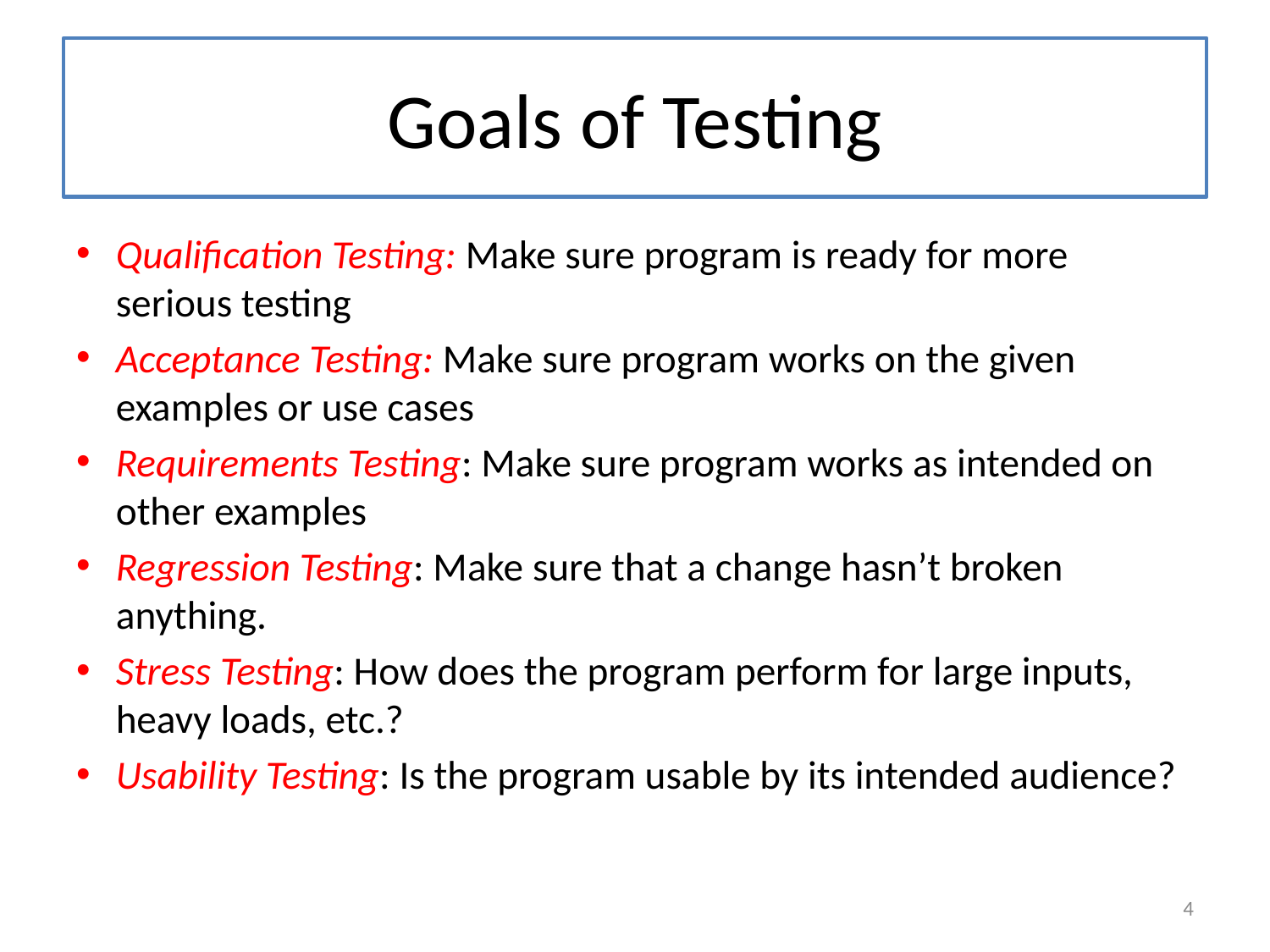

# Goals of Testing
Qualification Testing: Make sure program is ready for more serious testing
Acceptance Testing: Make sure program works on the given examples or use cases
Requirements Testing: Make sure program works as intended on other examples
Regression Testing: Make sure that a change hasn’t broken anything.
Stress Testing: How does the program perform for large inputs, heavy loads, etc.?
Usability Testing: Is the program usable by its intended audience?
4